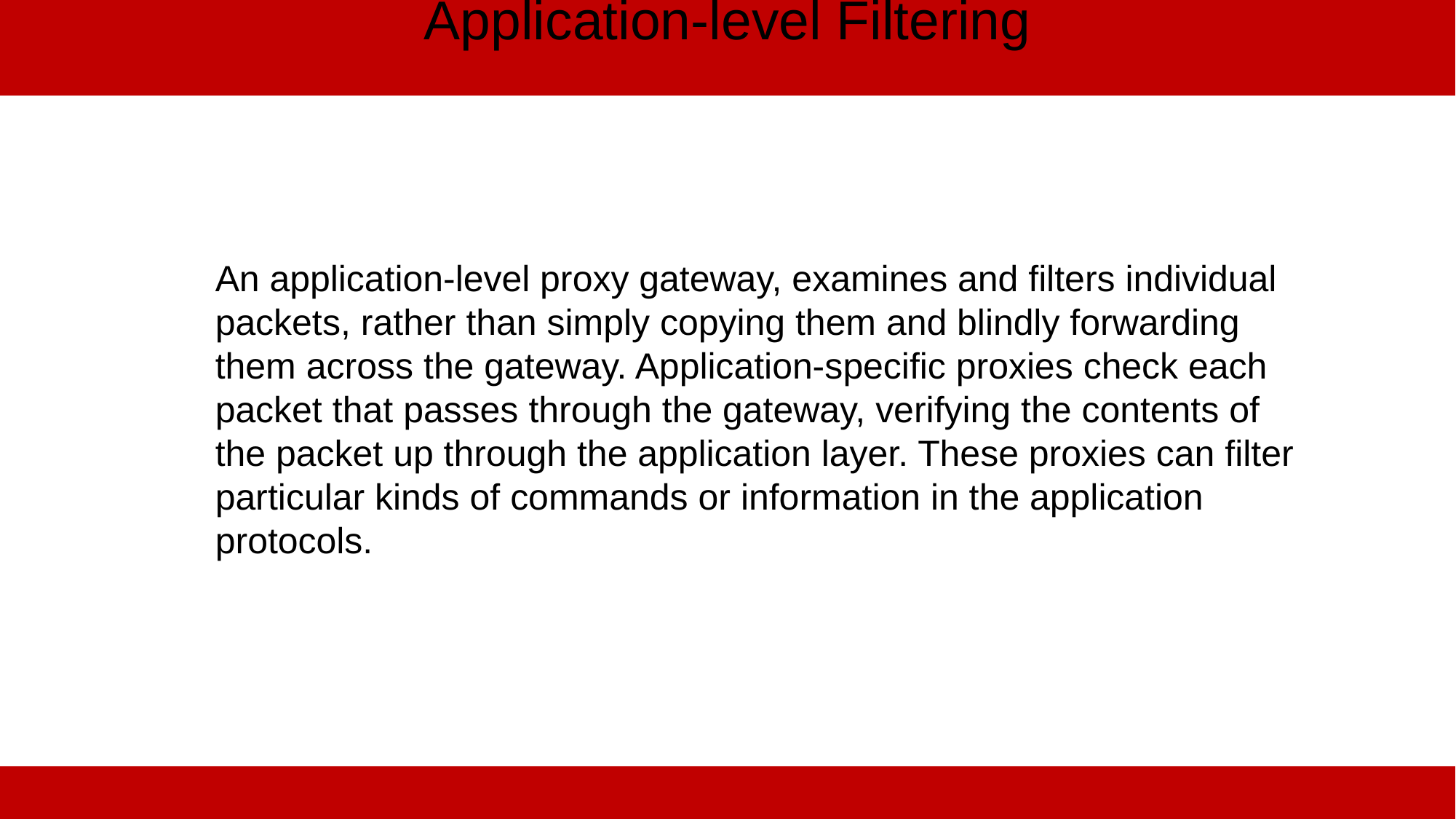

Application-level Filtering

An application-level proxy gateway, examines and filters individual packets, rather than simply copying them and blindly forwarding them across the gateway. Application-specific proxies check each packet that passes through the gateway, verifying the contents of the packet up through the application layer. These proxies can filter particular kinds of commands or information in the application protocols.